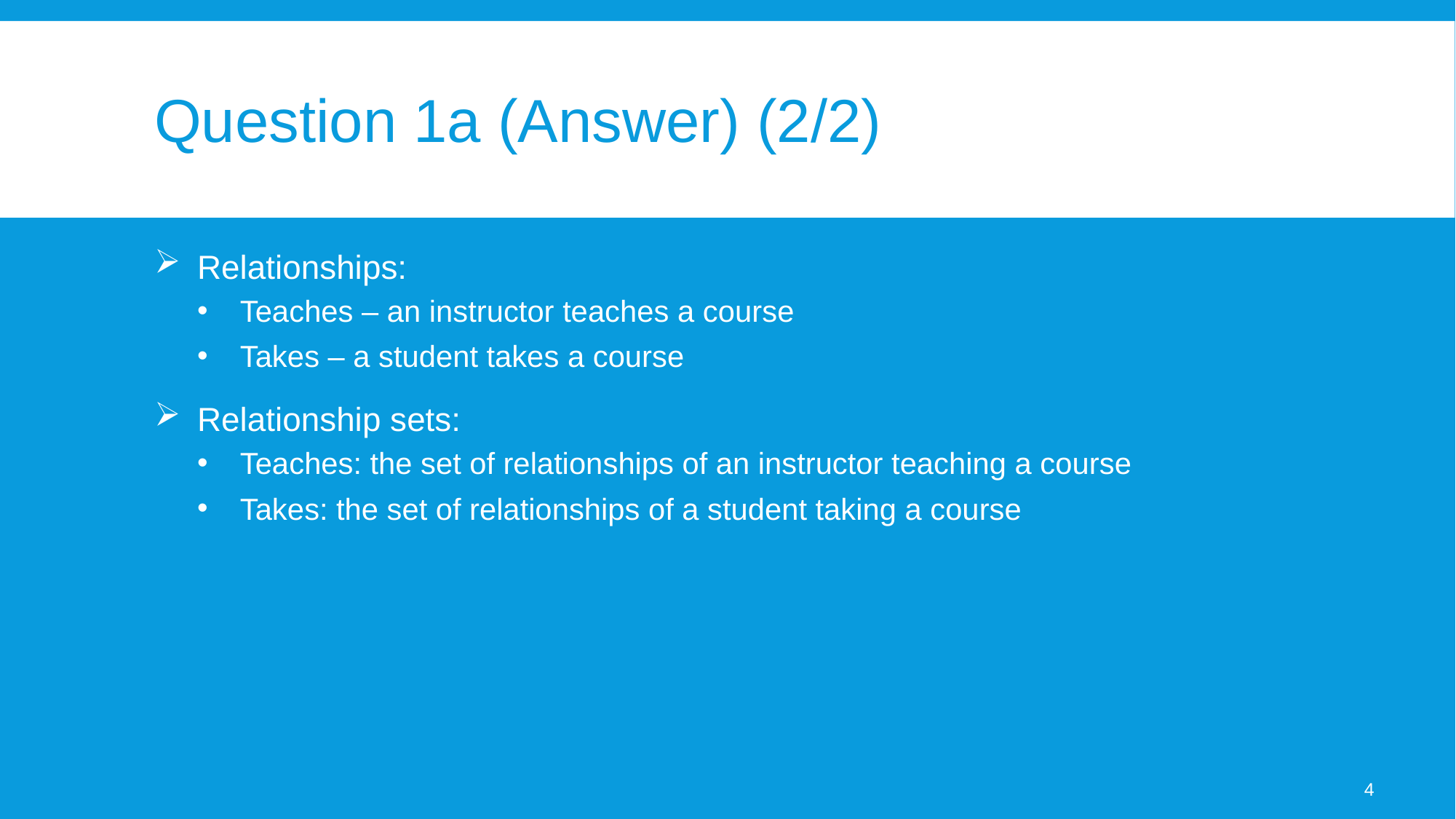

# Question 1a (Answer) (2/2)
Relationships:
Teaches – an instructor teaches a course
Takes – a student takes a course
Relationship sets:
Teaches: the set of relationships of an instructor teaching a course
Takes: the set of relationships of a student taking a course

4